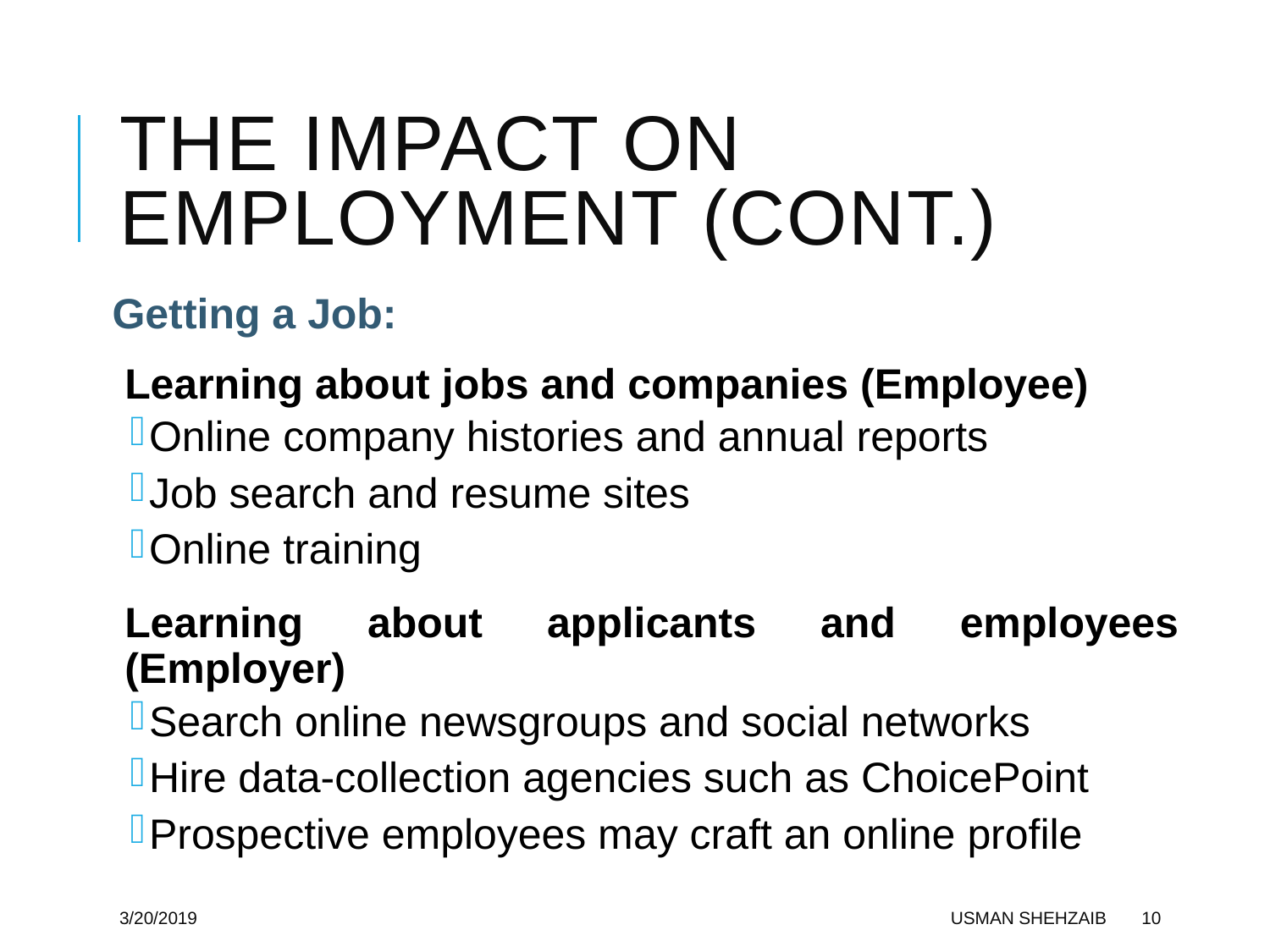

# The Impact on Employment (cont.)
Getting a Job:
Learning about jobs and companies (Employee)
Online company histories and annual reports
Job search and resume sites
Online training
Learning about applicants and employees (Employer)
Search online newsgroups and social networks
Hire data-collection agencies such as ChoicePoint
Prospective employees may craft an online profile
3/20/2019
Usman Shehzaib
10